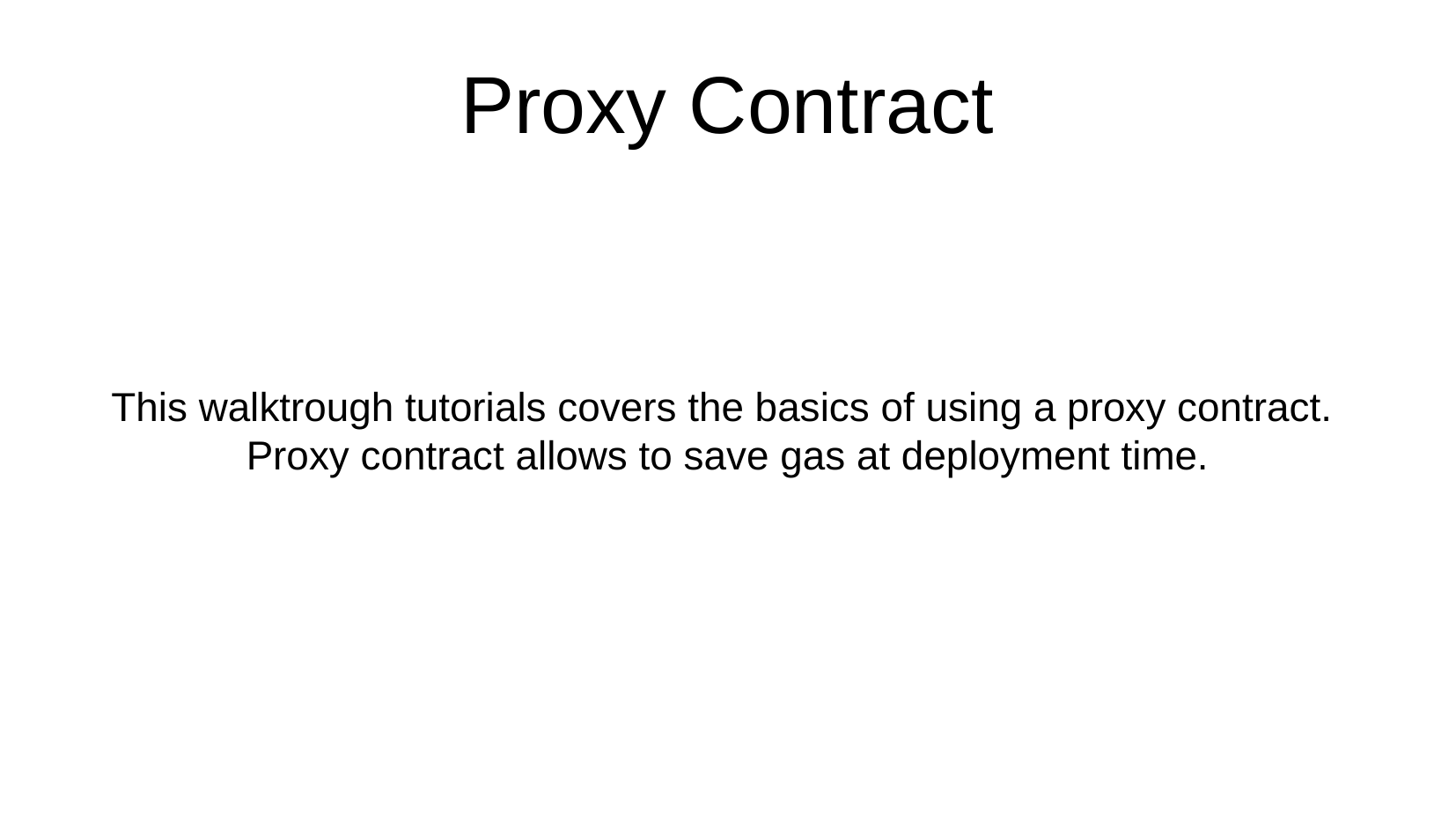

Proxy Contract
This walktrough tutorials covers the basics of using a proxy contract.
Proxy contract allows to save gas at deployment time.